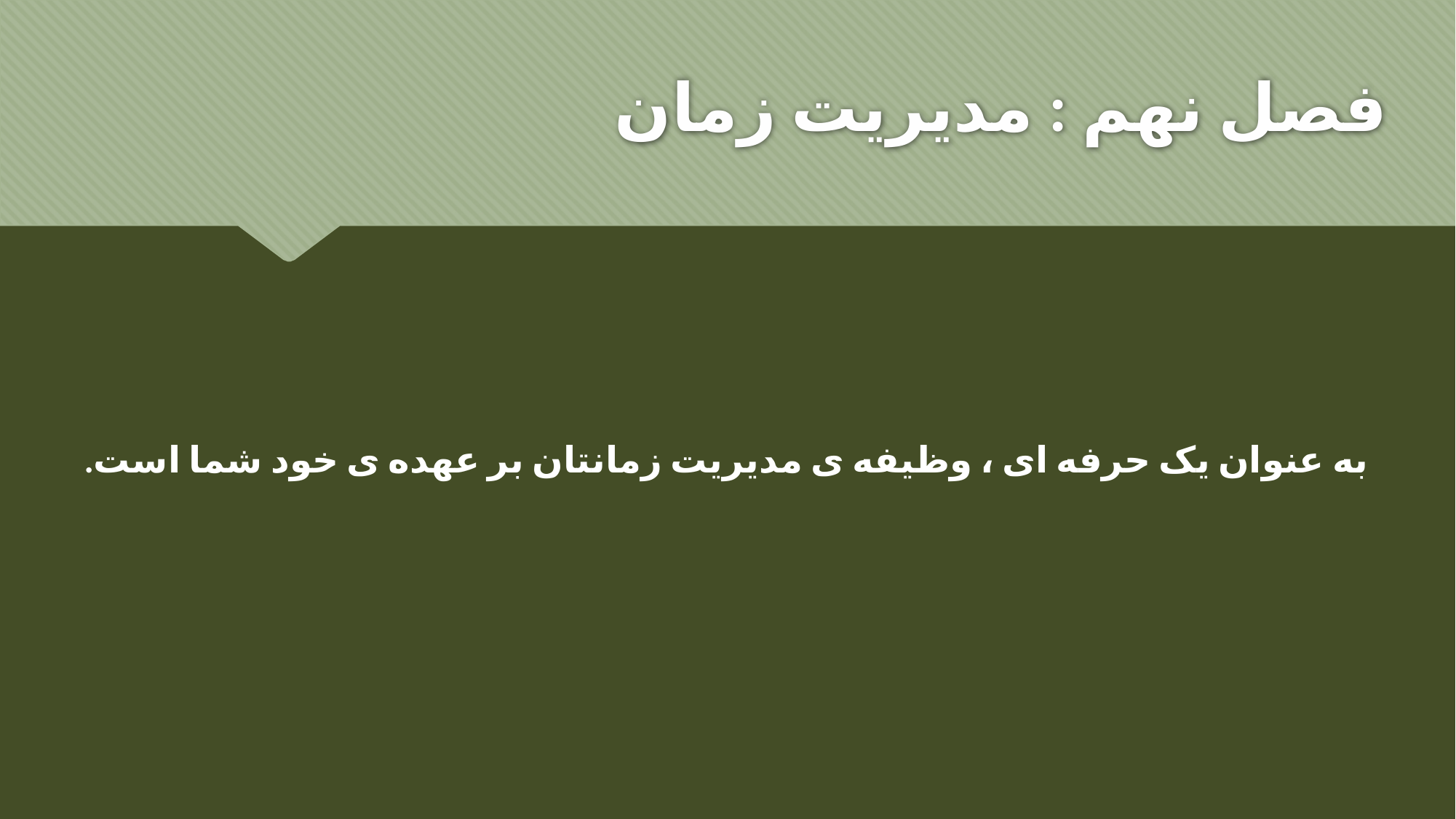

# فصل نهم : مدیریت زمان
به عنوان یک حرفه ای ، وظیفه ی مدیریت زمانتان بر عهده ی خود شما است.